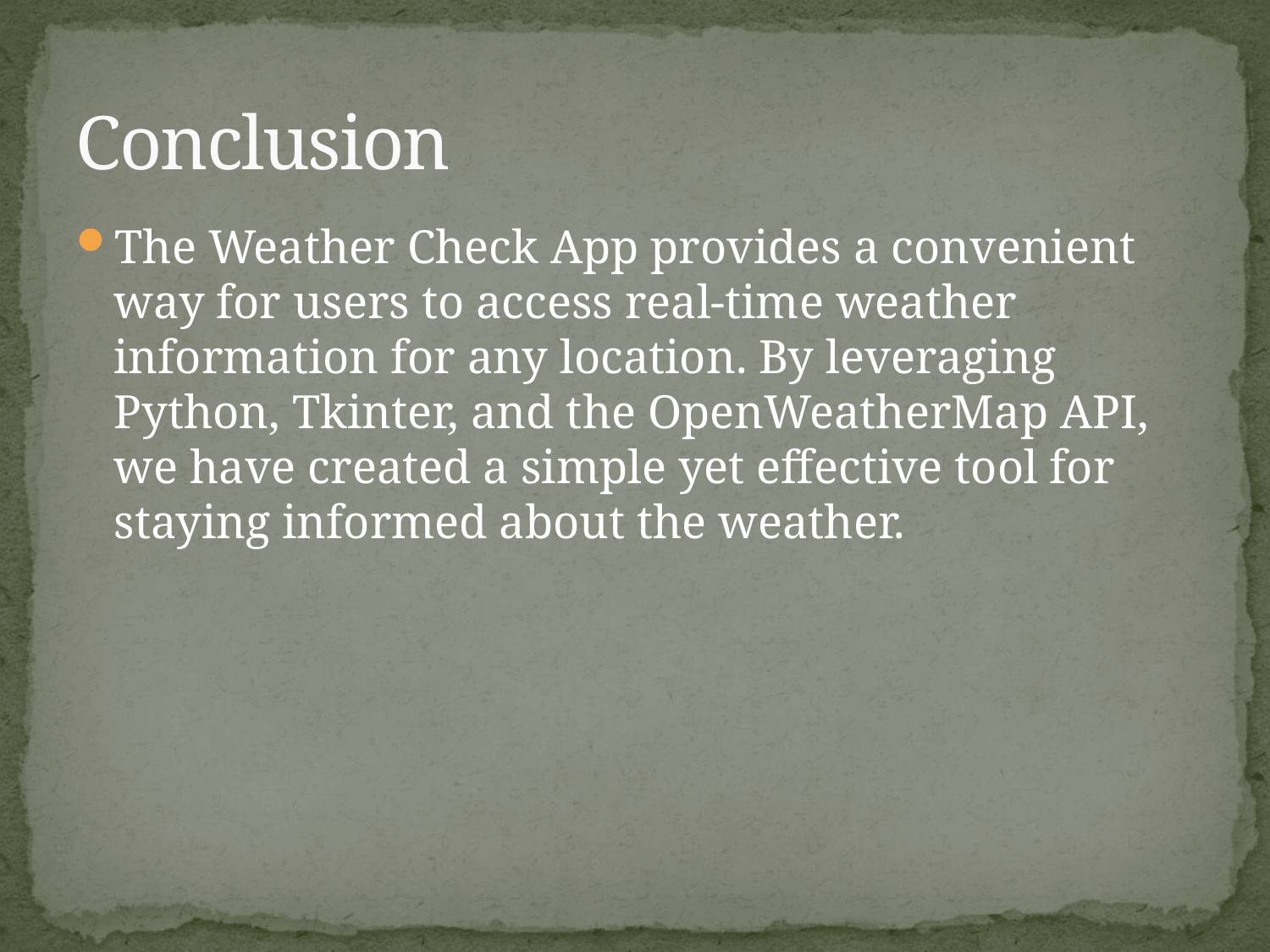

# Conclusion
The Weather Check App provides a convenient way for users to access real-time weather information for any location. By leveraging Python, Tkinter, and the OpenWeatherMap API, we have created a simple yet effective tool for staying informed about the weather.